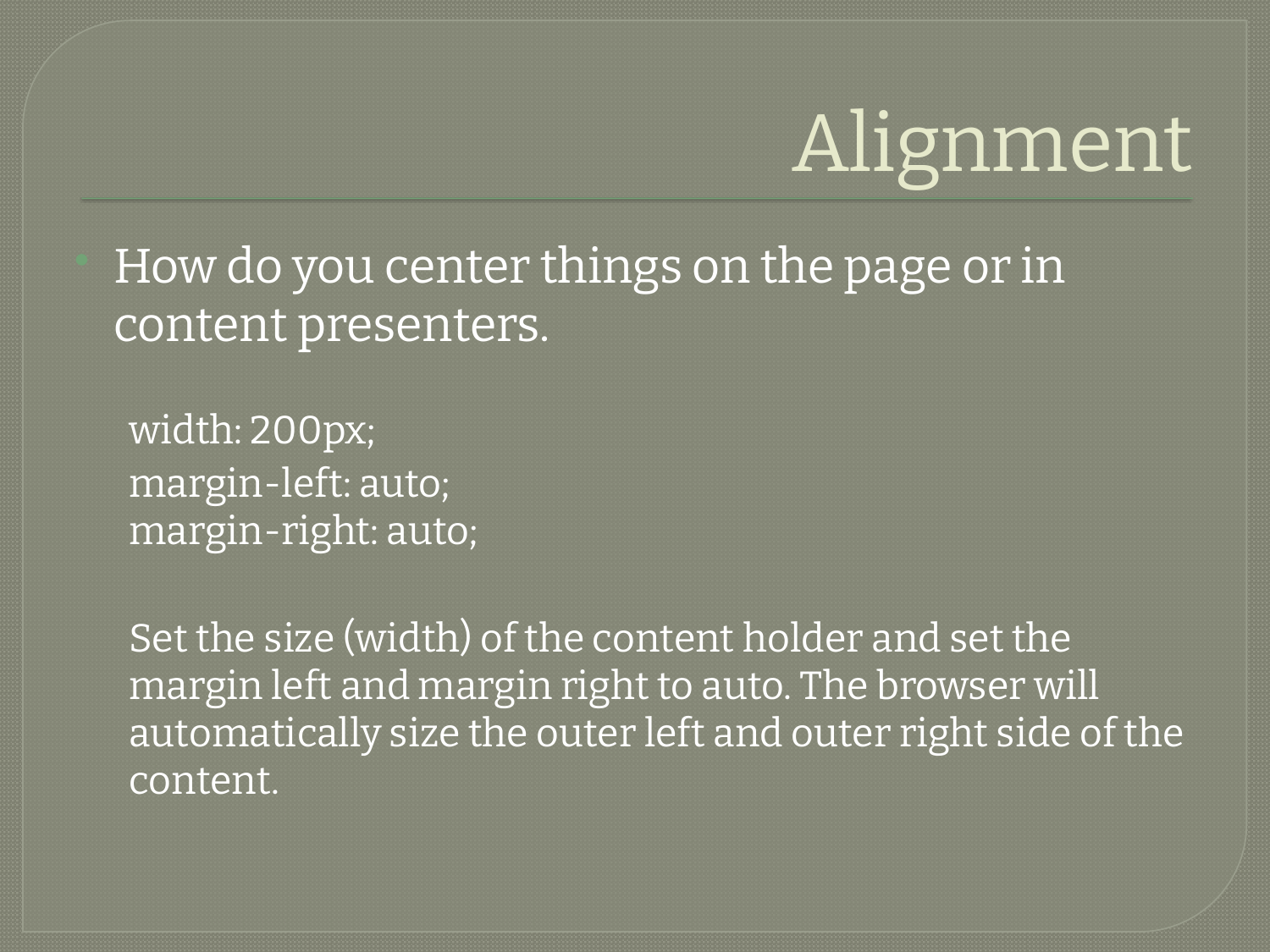

# Alignment
How do you center things on the page or in content presenters.
width: 200px;
margin-left: auto;
margin-right: auto;

Set the size (width) of the content holder and set the margin left and margin right to auto. The browser will automatically size the outer left and outer right side of the content.